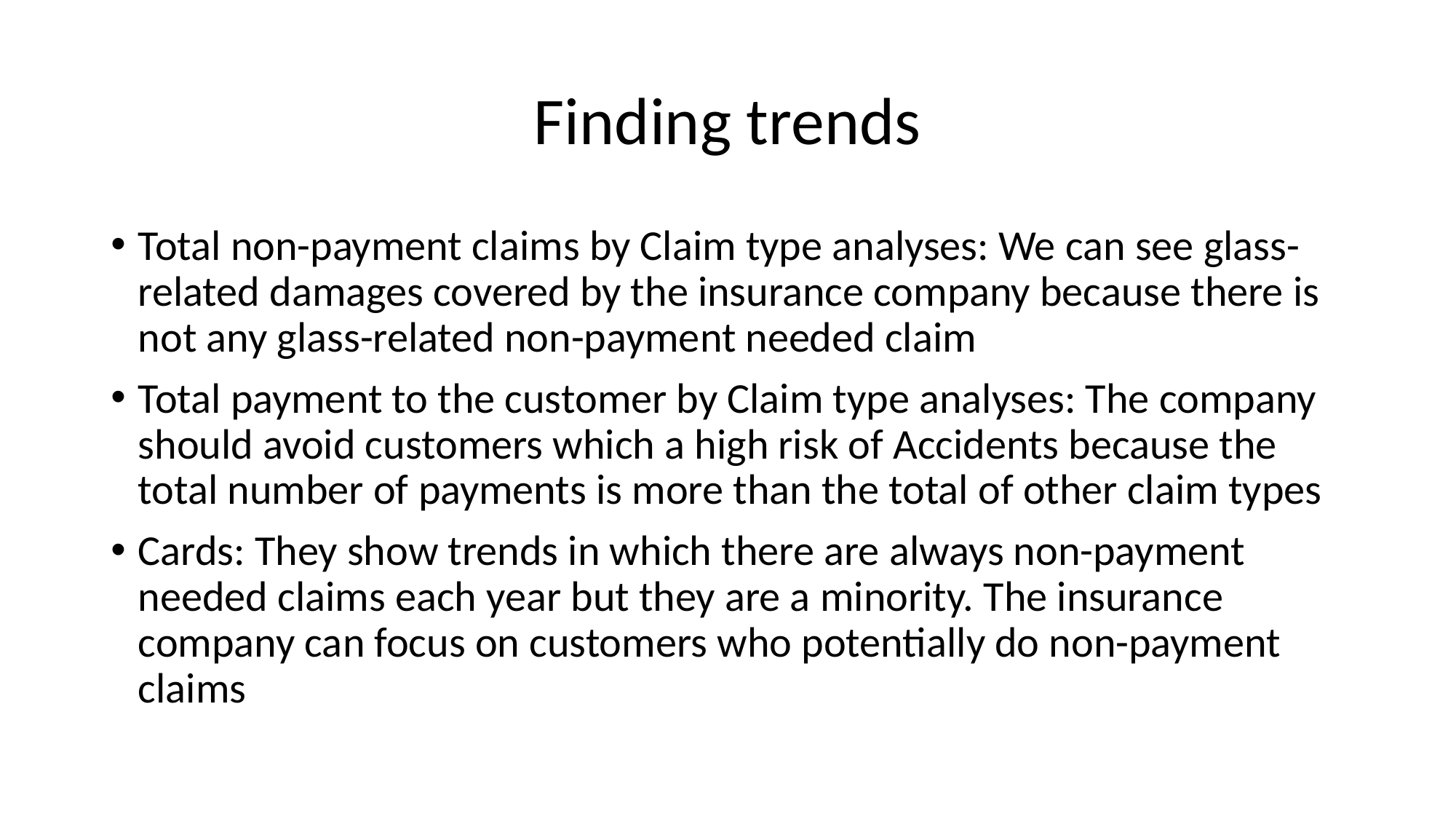

# Finding trends
Total non-payment claims by Claim type analyses: We can see glass-related damages covered by the insurance company because there is not any glass-related non-payment needed claim
Total payment to the customer by Claim type analyses: The company should avoid customers which a high risk of Accidents because the total number of payments is more than the total of other claim types
Cards: They show trends in which there are always non-payment needed claims each year but they are a minority. The insurance company can focus on customers who potentially do non-payment claims